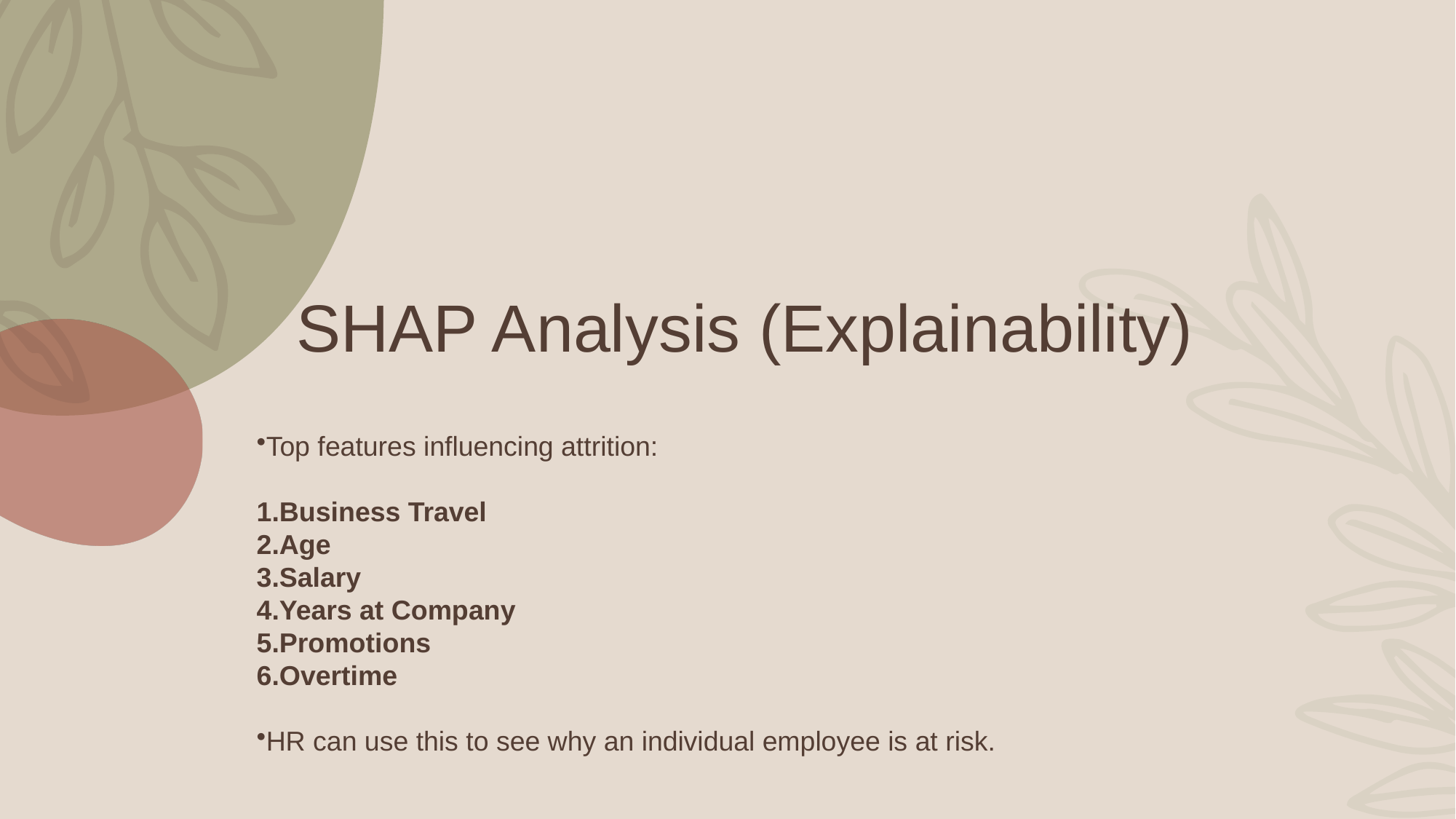

# SHAP Analysis (Explainability)
Top features influencing attrition:

Business Travel
Age
Salary
Years at Company
Promotions
Overtime

HR can use this to see why an individual employee is at risk.